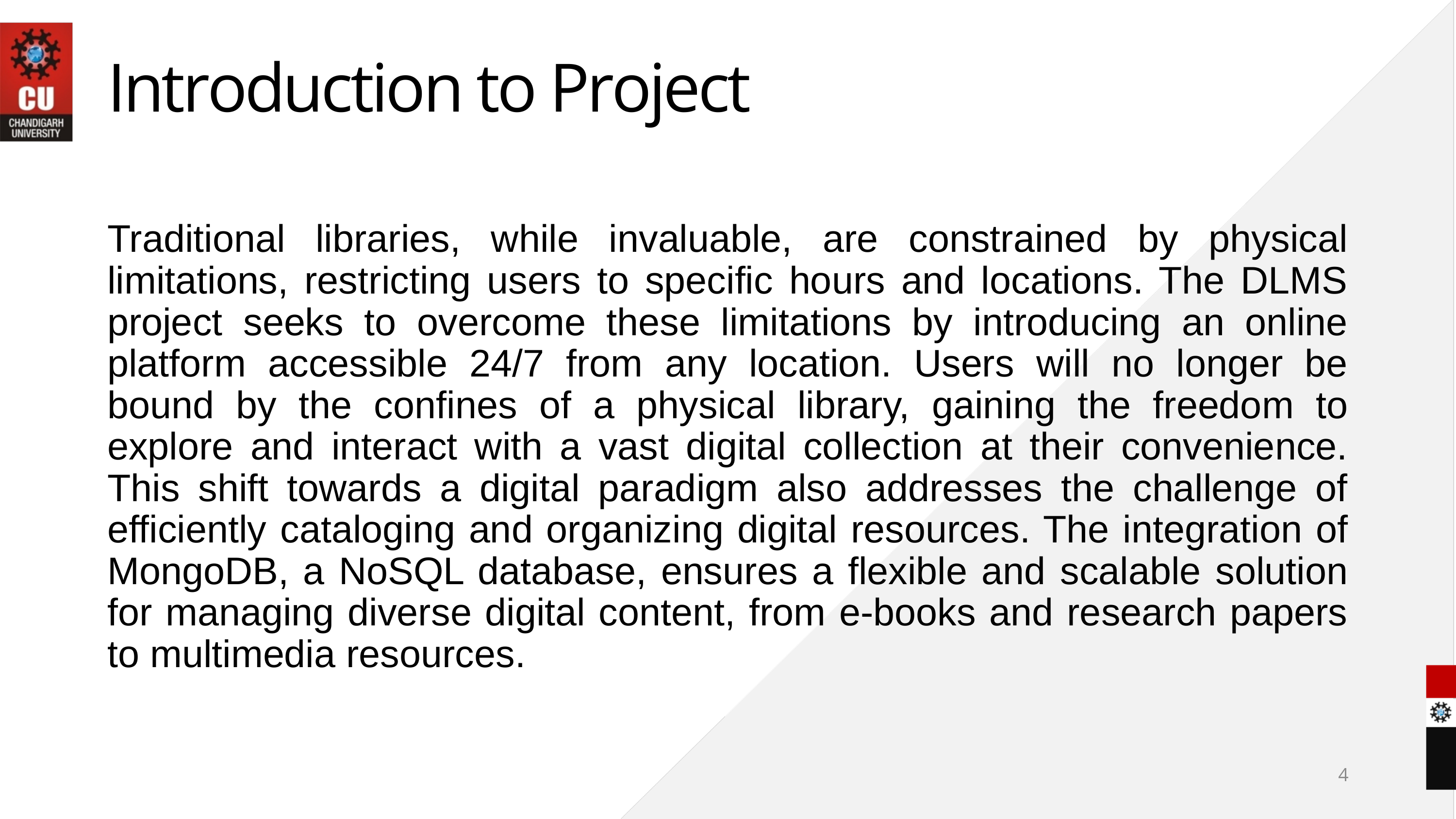

Introduction to Project
Traditional libraries, while invaluable, are constrained by physical limitations, restricting users to specific hours and locations. The DLMS project seeks to overcome these limitations by introducing an online platform accessible 24/7 from any location. Users will no longer be bound by the confines of a physical library, gaining the freedom to explore and interact with a vast digital collection at their convenience. This shift towards a digital paradigm also addresses the challenge of efficiently cataloging and organizing digital resources. The integration of MongoDB, a NoSQL database, ensures a flexible and scalable solution for managing diverse digital content, from e-books and research papers to multimedia resources.
4